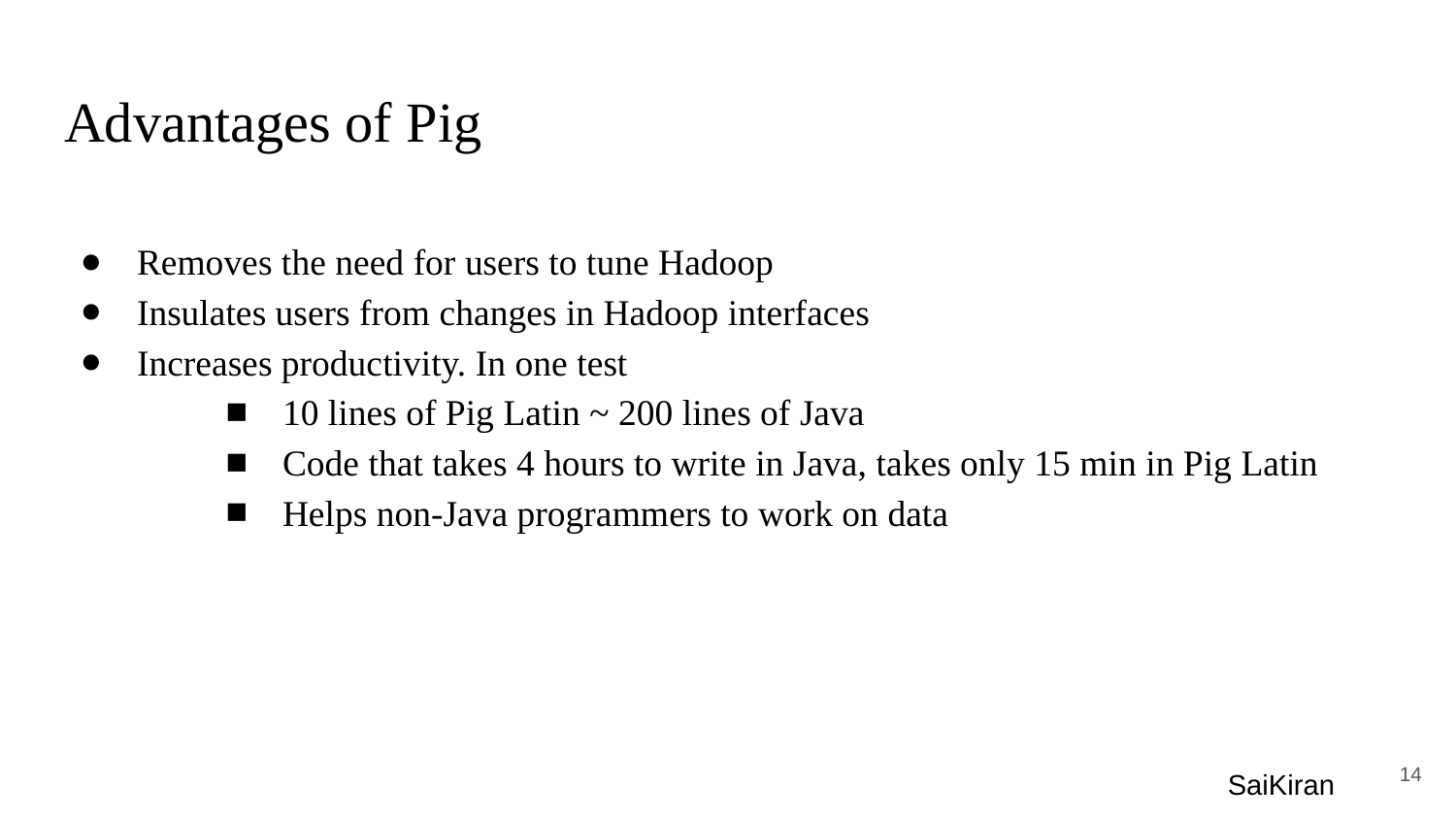

# Advantages of Pig
Removes the need for users to tune Hadoop
Insulates users from changes in Hadoop interfaces
Increases productivity. In one test
10 lines of Pig Latin ~ 200 lines of Java
Code that takes 4 hours to write in Java, takes only 15 min in Pig Latin
Helps non-Java programmers to work on data
14
                                SaiKiran